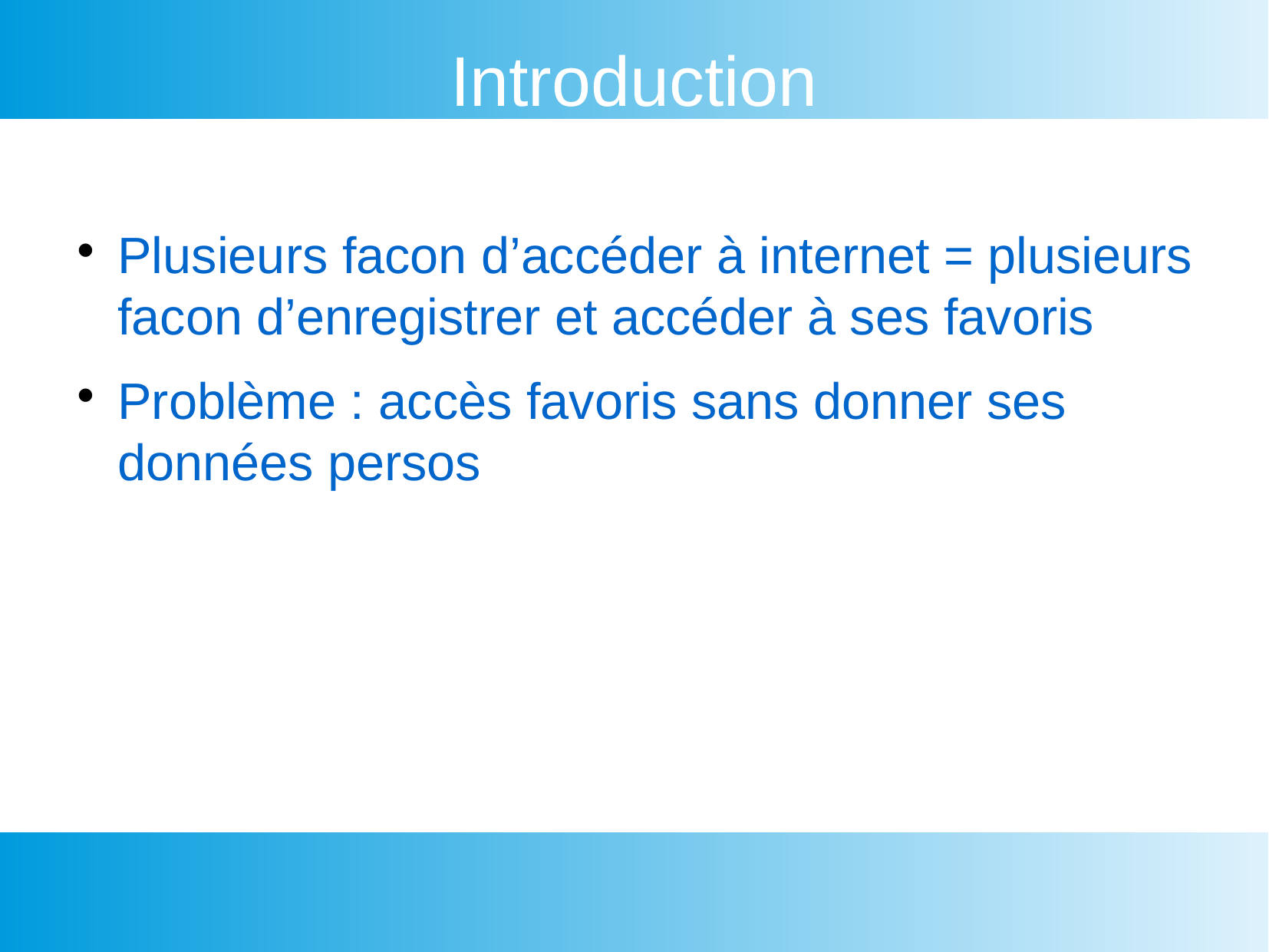

Introduction
Plusieurs facon d’accéder à internet = plusieurs facon d’enregistrer et accéder à ses favoris
Problème : accès favoris sans donner ses données persos